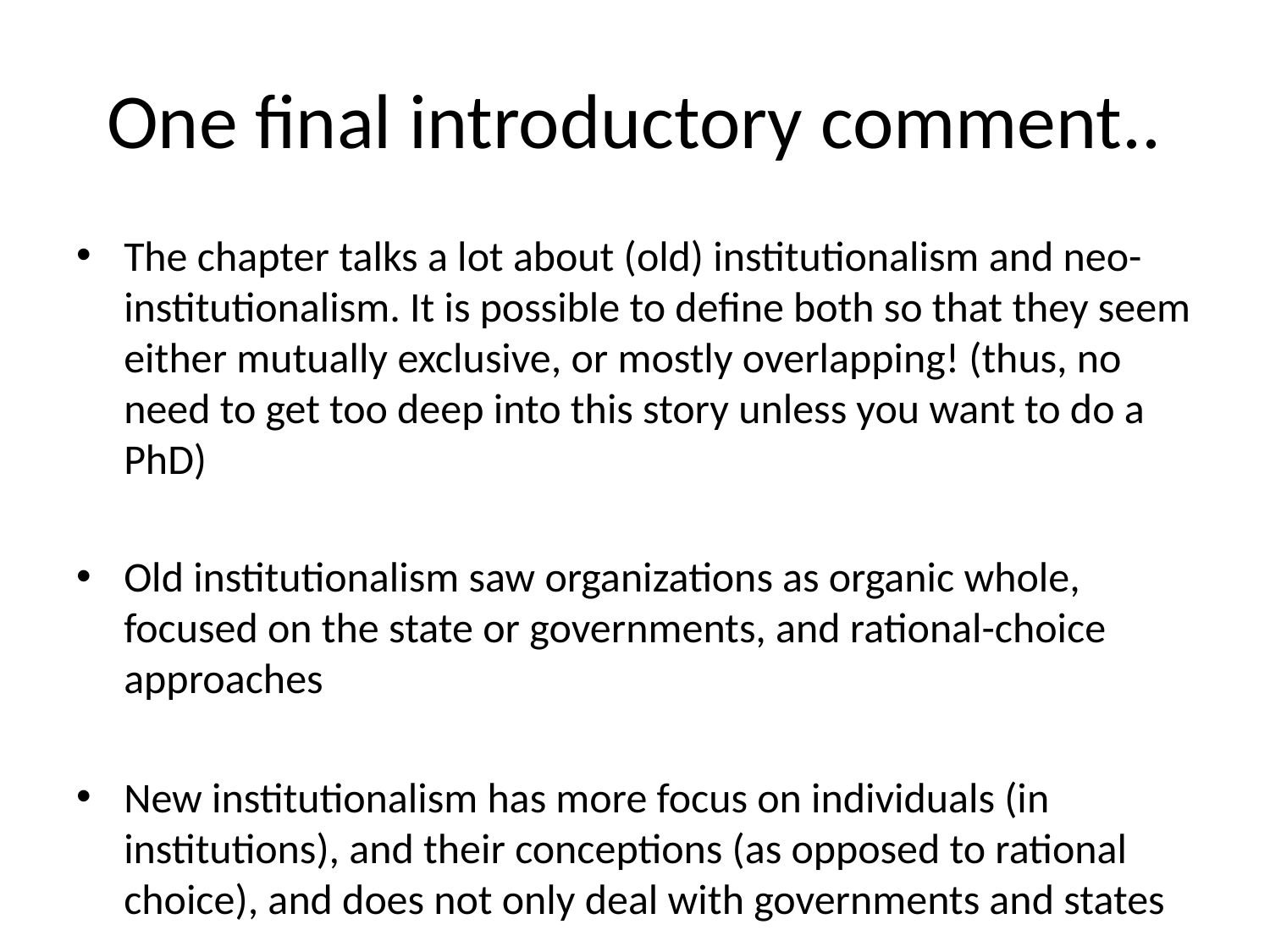

# One final introductory comment..
The chapter talks a lot about (old) institutionalism and neo-institutionalism. It is possible to define both so that they seem either mutually exclusive, or mostly overlapping! (thus, no need to get too deep into this story unless you want to do a PhD)

Old institutionalism saw organizations as organic whole, focused on the state or governments, and rational-choice approaches

New institutionalism has more focus on individuals (in institutions), and their conceptions (as opposed to rational choice), and does not only deal with governments and states